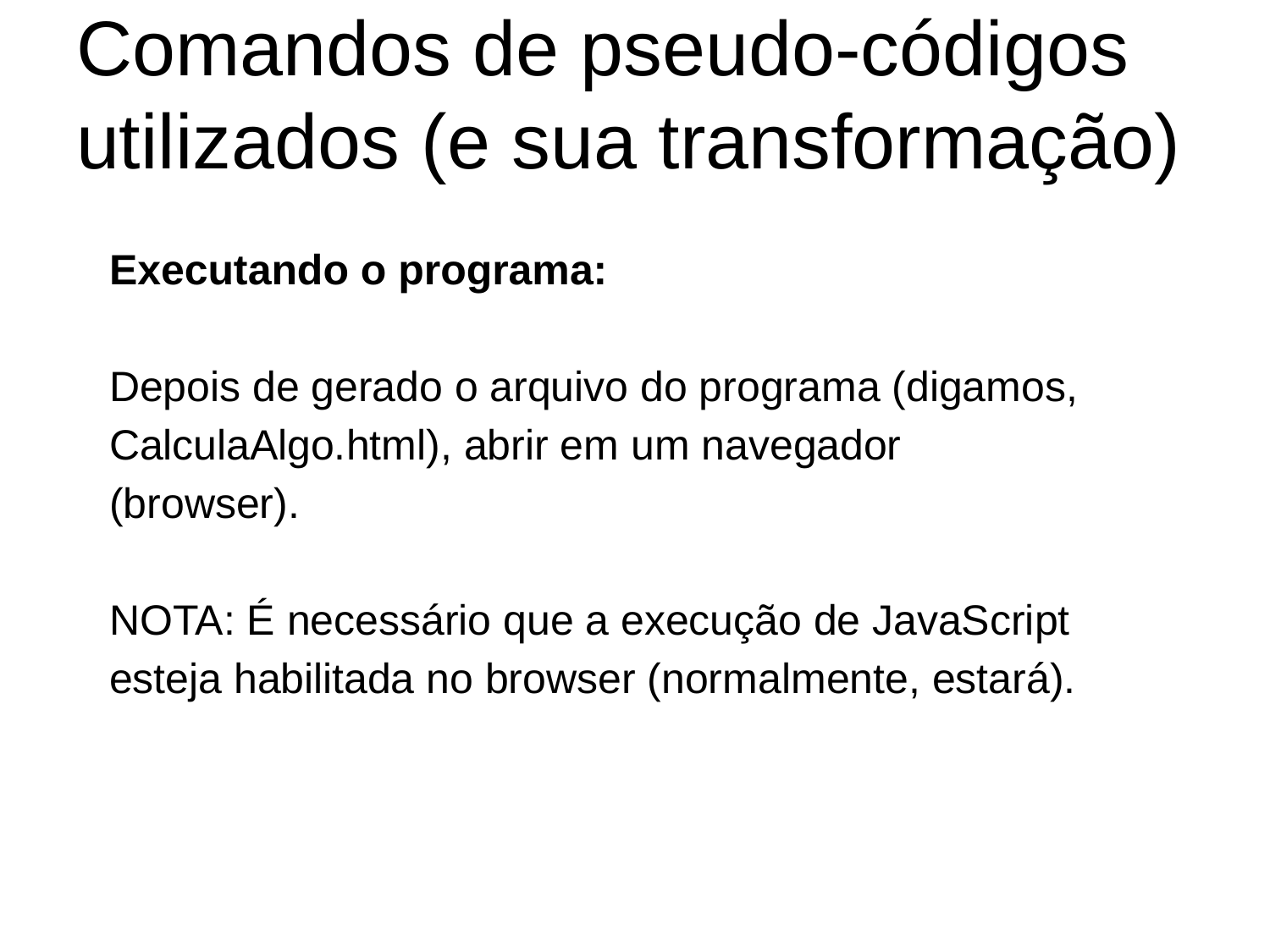

# Comandos de pseudo-códigos utilizados (e sua transformação)
Executando o programa:

Depois de gerado o arquivo do programa (digamos, CalculaAlgo.html), abrir em um navegador (browser).

NOTA: É necessário que a execução de JavaScript esteja habilitada no browser (normalmente, estará).